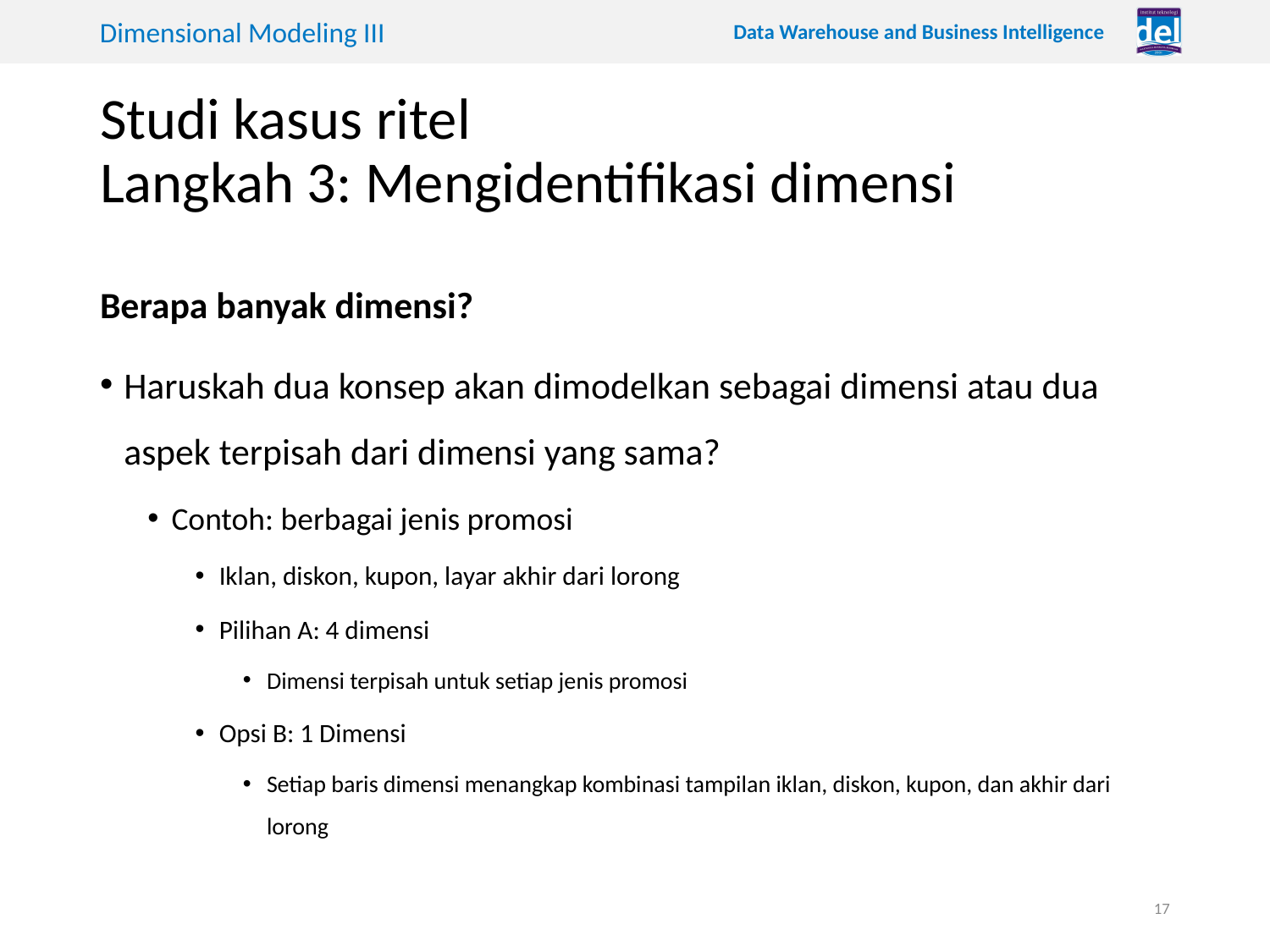

# Studi kasus ritel Langkah 3: Mengidentifikasi dimensi
Berapa banyak dimensi?
Haruskah dua konsep akan dimodelkan sebagai dimensi atau dua aspek terpisah dari dimensi yang sama?
Contoh: berbagai jenis promosi
Iklan, diskon, kupon, layar akhir dari lorong
Pilihan A: 4 dimensi
Dimensi terpisah untuk setiap jenis promosi
Opsi B: 1 Dimensi
Setiap baris dimensi menangkap kombinasi tampilan iklan, diskon, kupon, dan akhir dari lorong
17